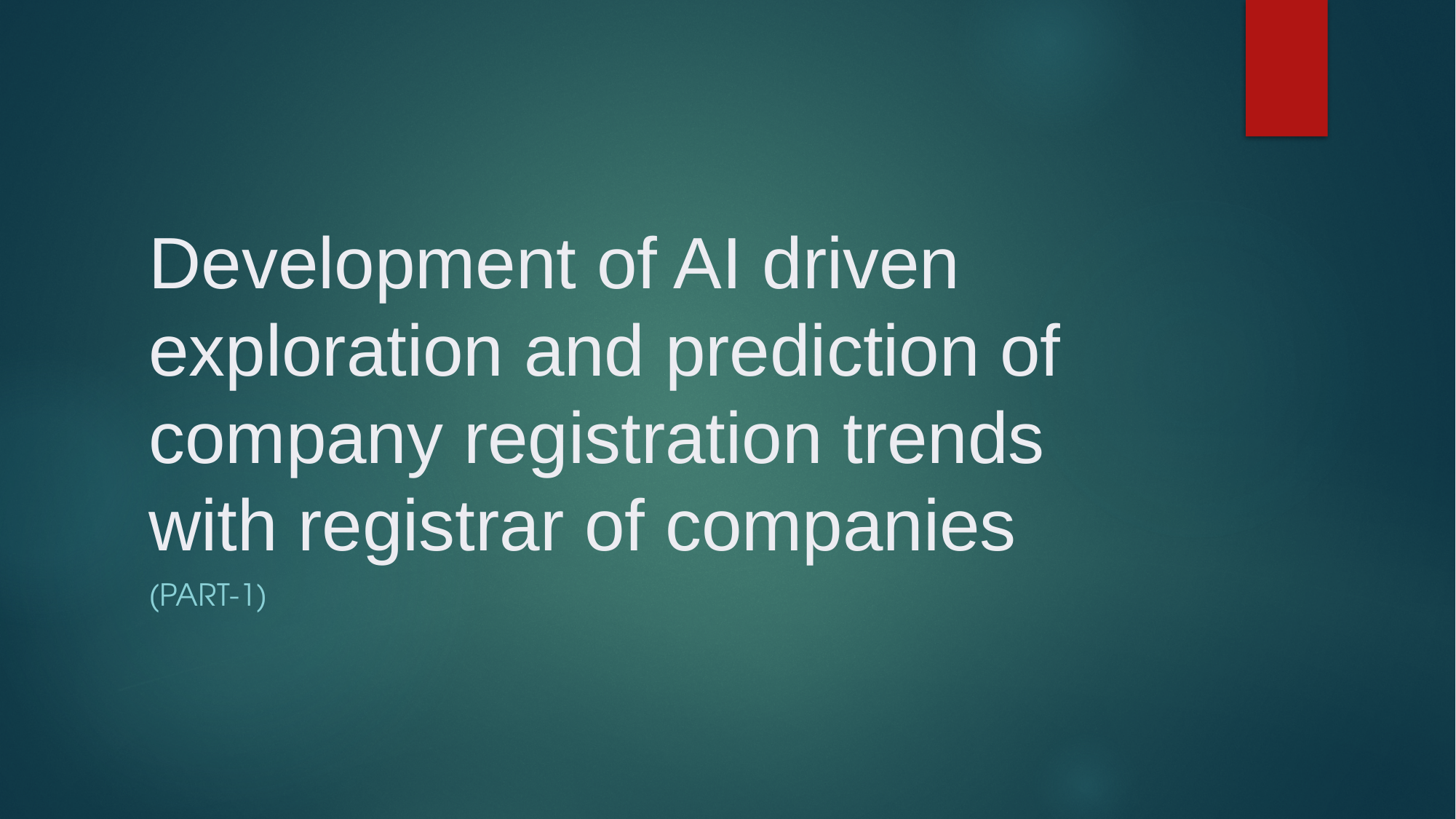

# Development of AI driven exploration and prediction of company registration trends with registrar of companies
(PART-1)